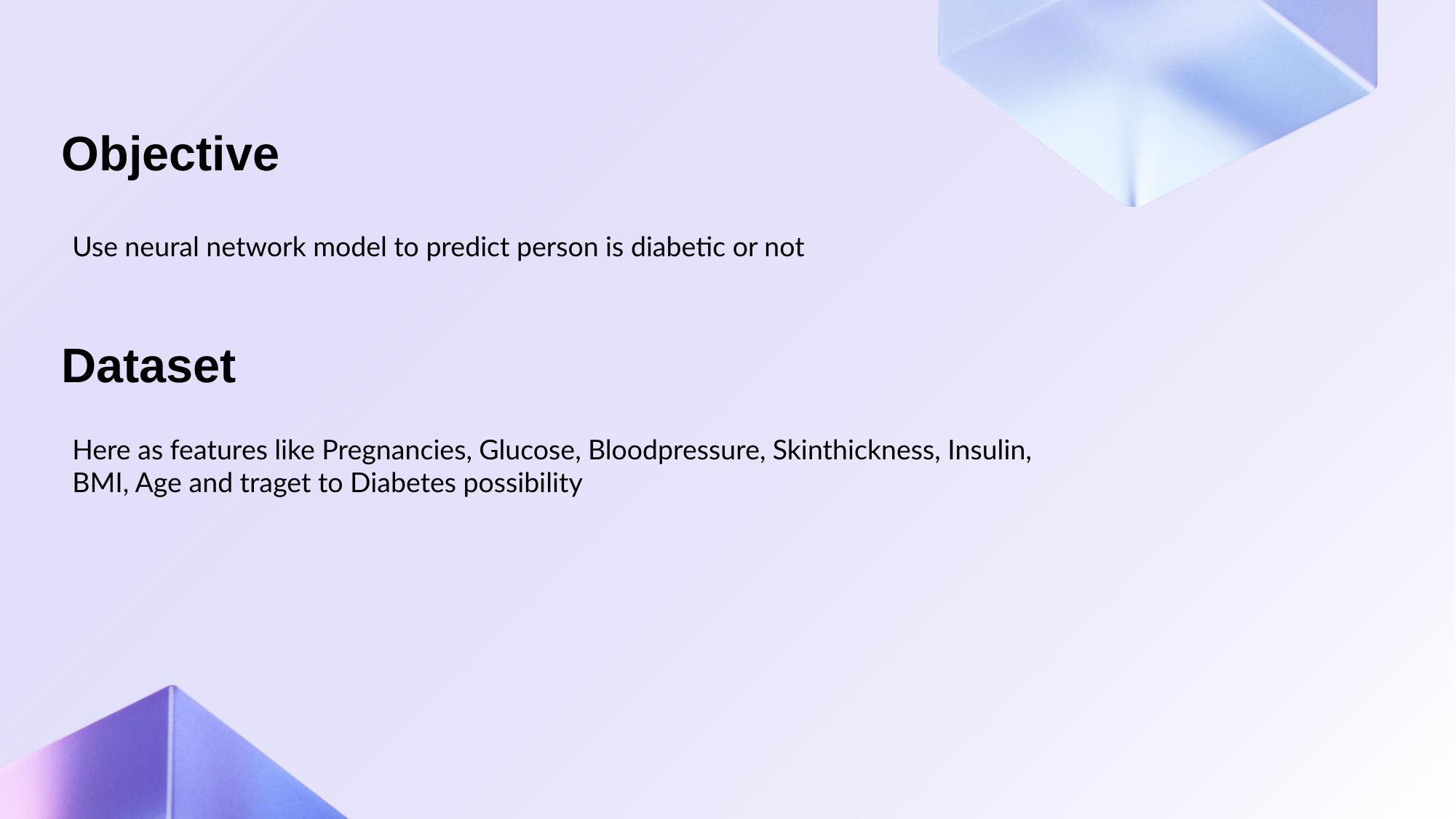

Objective
Use neural network model to predict person is diabetic or not
# Dataset
Here as features like Pregnancies, Glucose, Bloodpressure, Skinthickness, Insulin, BMI, Age and traget to Diabetes possibility